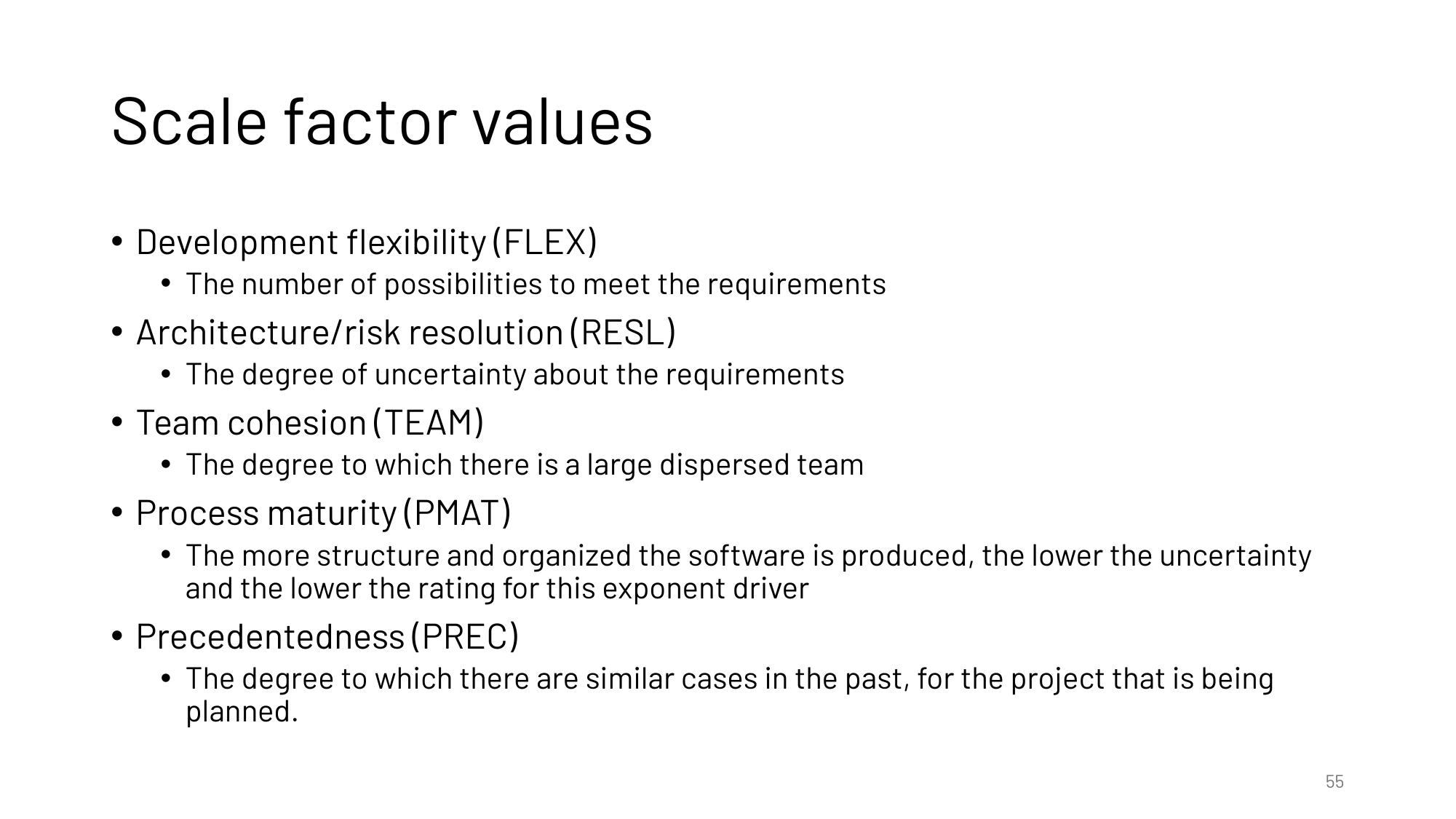

# Scale factor values
Development flexibility (FLEX)
The number of possibilities to meet the requirements
Architecture/risk resolution (RESL)
The degree of uncertainty about the requirements
Team cohesion (TEAM)
The degree to which there is a large dispersed team
Process maturity (PMAT)
The more structure and organized the software is produced, the lower the uncertainty and the lower the rating for this exponent driver
Precedentedness (PREC)
The degree to which there are similar cases in the past, for the project that is being planned.

55